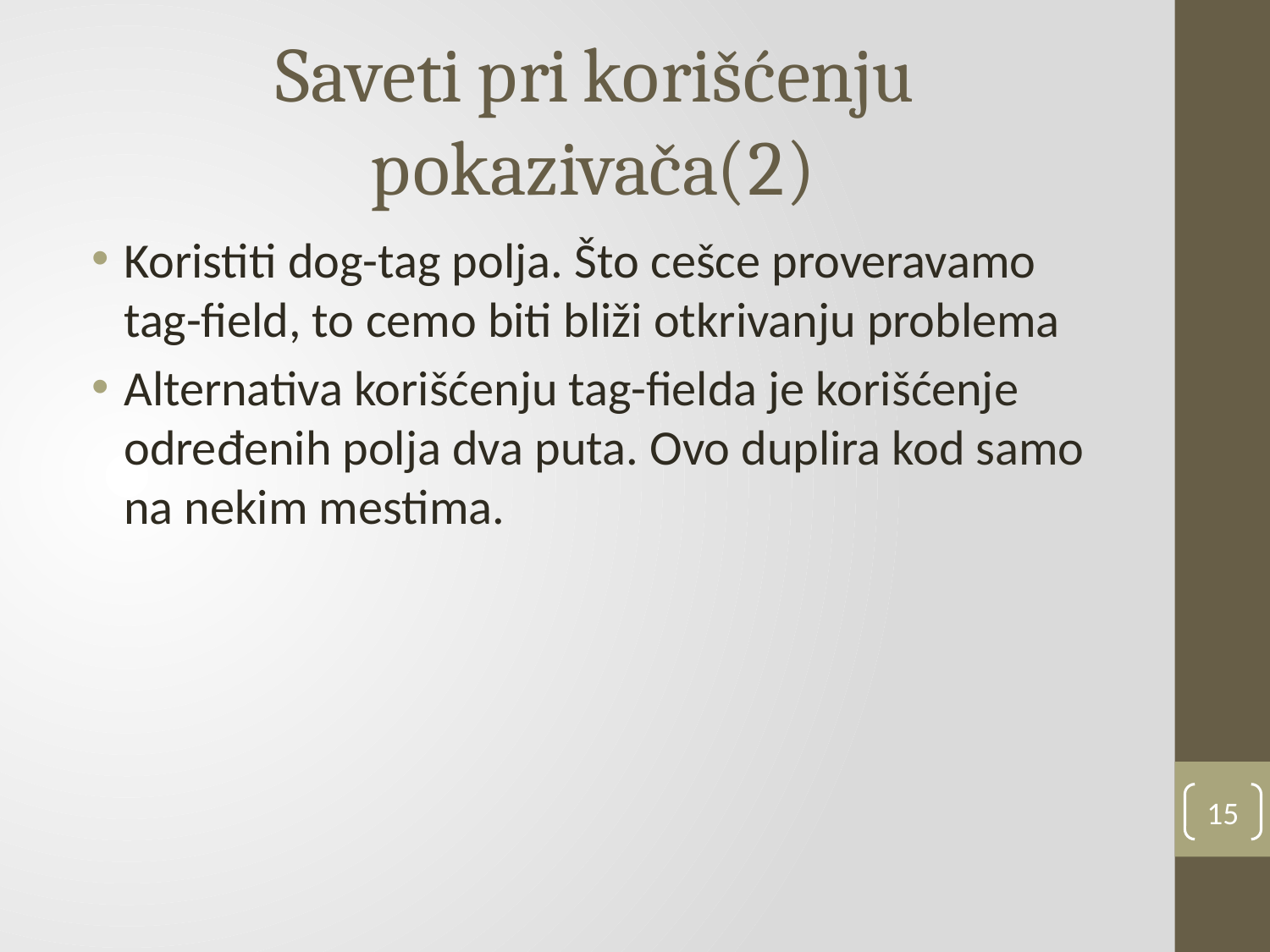

# Saveti pri korišćenju pokazivača(2)
Koristiti dog-tag polja. Što cešce proveravamo tag-field, to cemo biti bliži otkrivanju problema
Alternativa korišćenju tag-fielda je korišćenje određenih polja dva puta. Ovo duplira kod samo na nekim mestima.

15